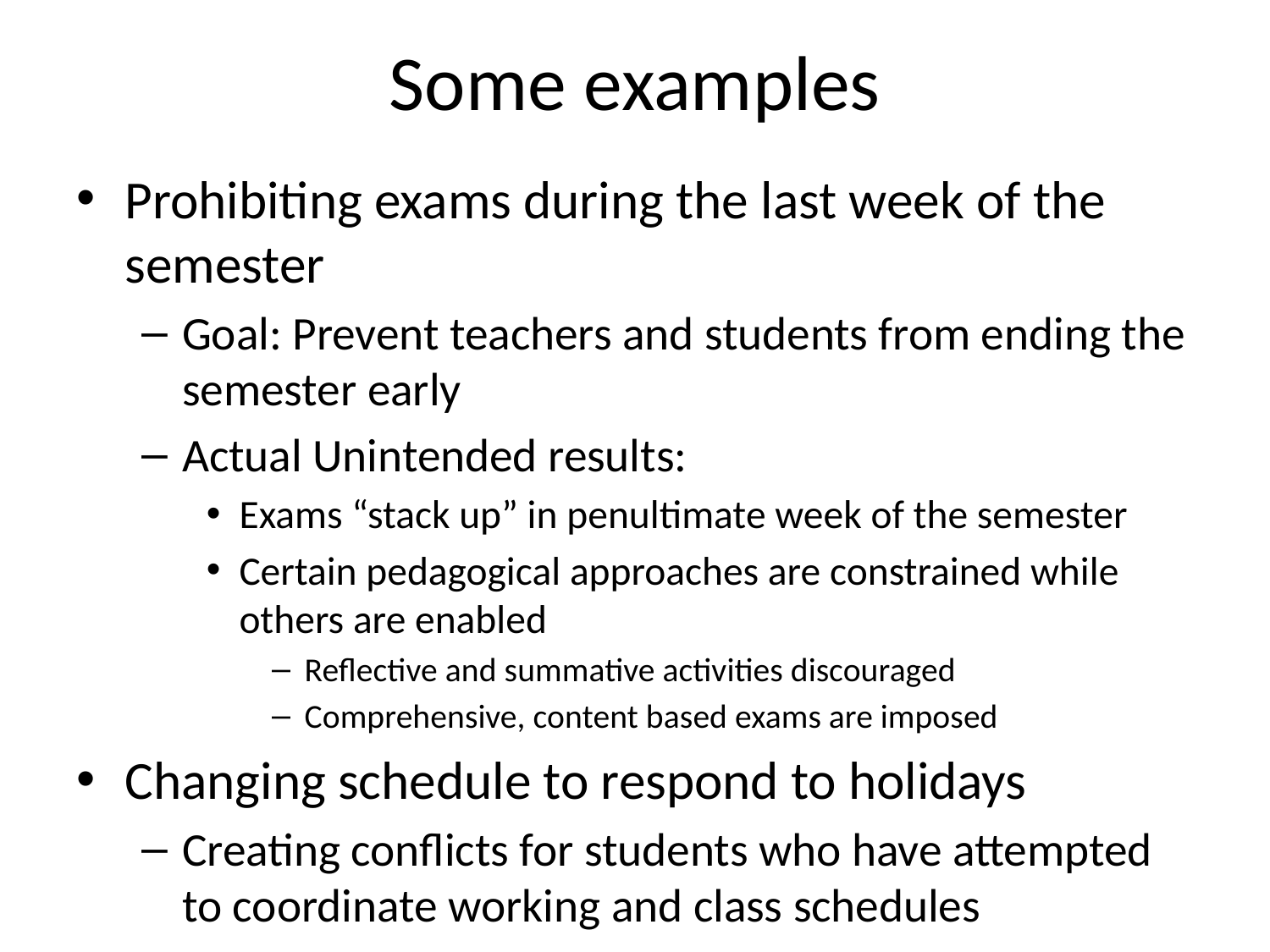

# Some examples
Prohibiting exams during the last week of the semester
Goal: Prevent teachers and students from ending the semester early
Actual Unintended results:
Exams “stack up” in penultimate week of the semester
Certain pedagogical approaches are constrained while others are enabled
Reflective and summative activities discouraged
Comprehensive, content based exams are imposed
Changing schedule to respond to holidays
Creating conflicts for students who have attempted to coordinate working and class schedules